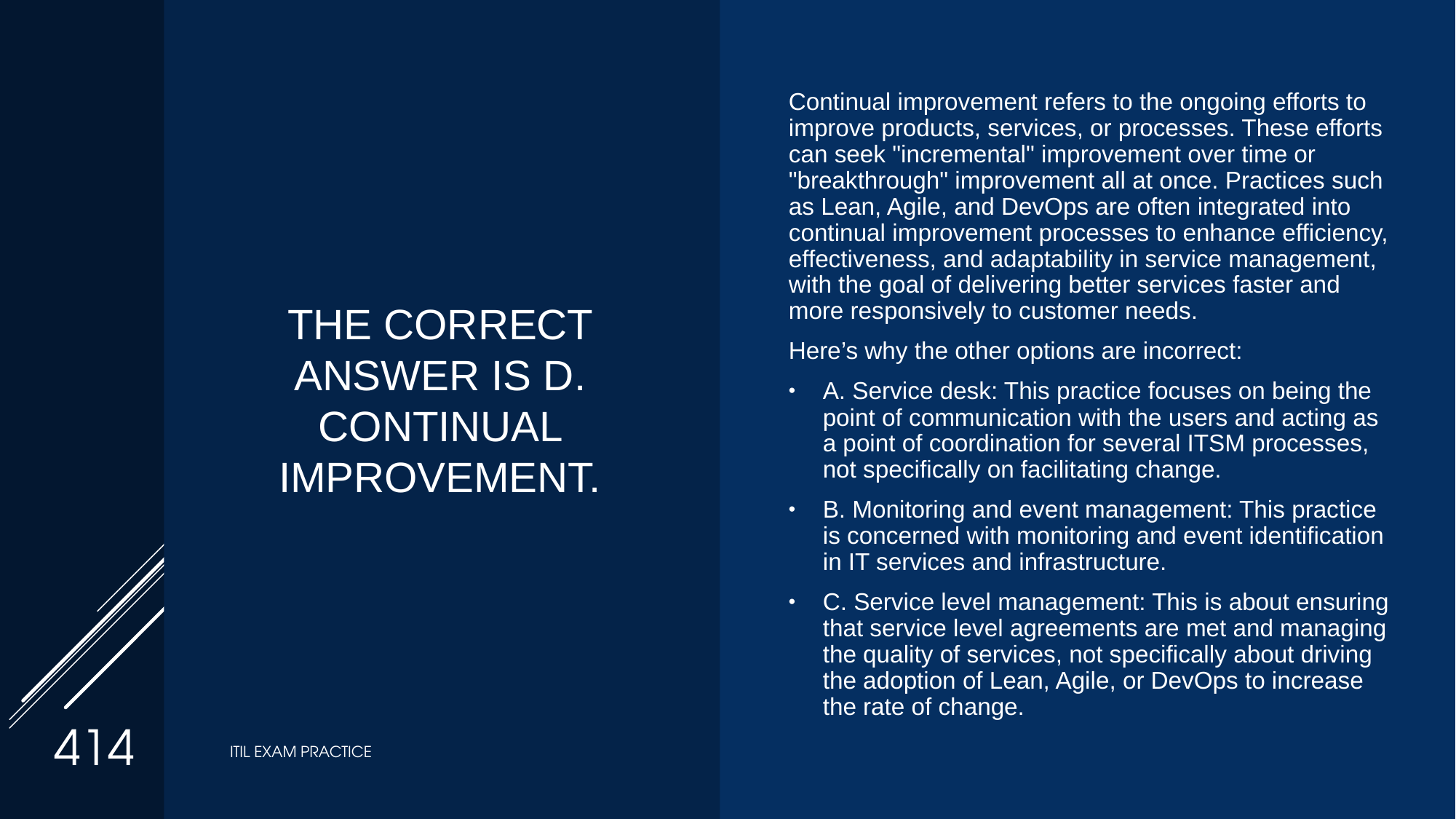

# The correct answer is D. Continual improvement.
Continual improvement refers to the ongoing efforts to improve products, services, or processes. These efforts can seek "incremental" improvement over time or "breakthrough" improvement all at once. Practices such as Lean, Agile, and DevOps are often integrated into continual improvement processes to enhance efficiency, effectiveness, and adaptability in service management, with the goal of delivering better services faster and more responsively to customer needs.
Here’s why the other options are incorrect:
A. Service desk: This practice focuses on being the point of communication with the users and acting as a point of coordination for several ITSM processes, not specifically on facilitating change.
B. Monitoring and event management: This practice is concerned with monitoring and event identification in IT services and infrastructure.
C. Service level management: This is about ensuring that service level agreements are met and managing the quality of services, not specifically about driving the adoption of Lean, Agile, or DevOps to increase the rate of change.
414
ITIL EXAM PRACTICE